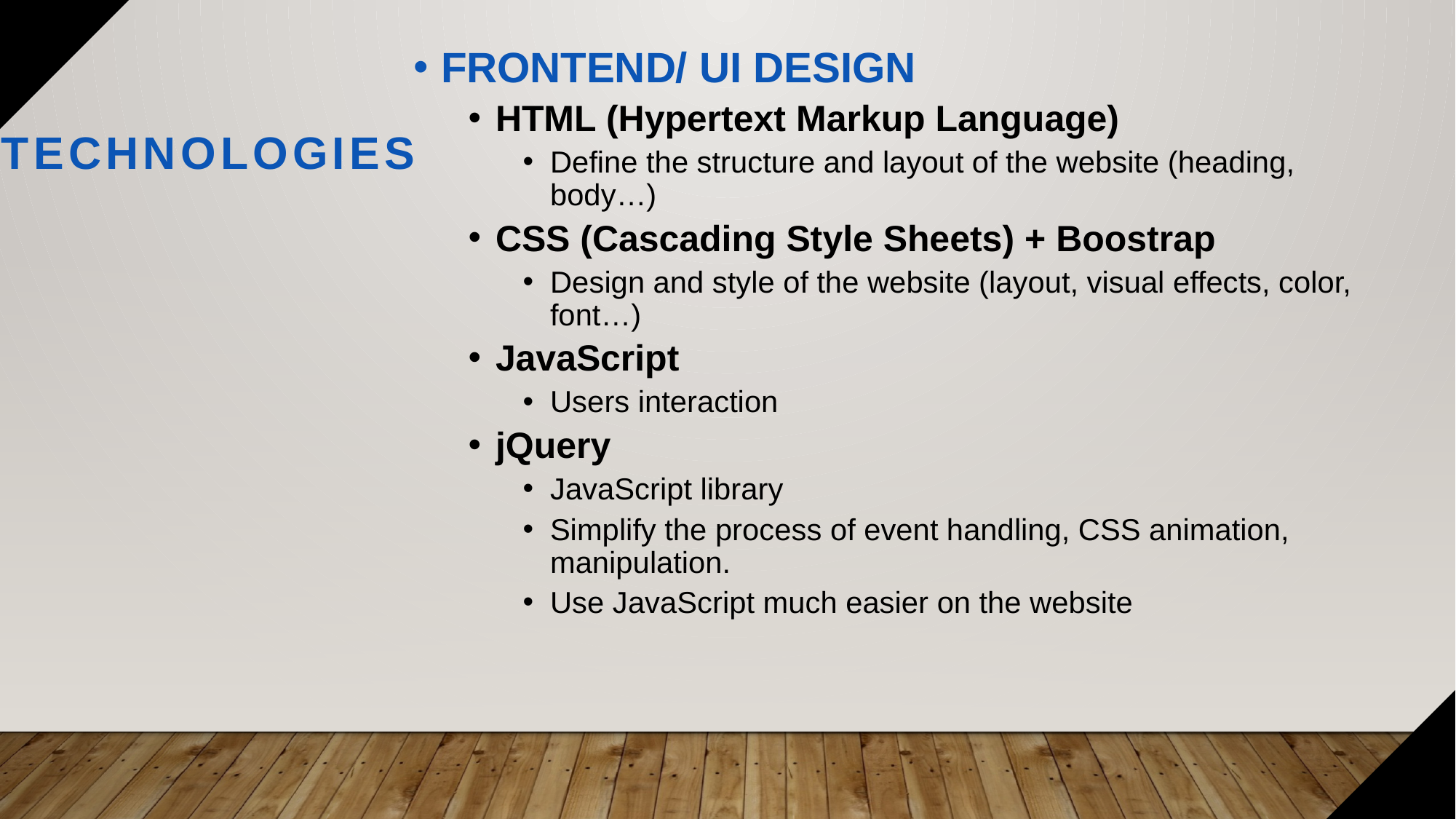

FRONTEND/ UI DESIGN
HTML (Hypertext Markup Language)
Define the structure and layout of the website (heading, body…)
CSS (Cascading Style Sheets) + Boostrap
Design and style of the website (layout, visual effects, color, font…)
JavaScript
Users interaction
jQuery
JavaScript library
Simplify the process of event handling, CSS animation, manipulation.
Use JavaScript much easier on the website

TECHNOLOGIES